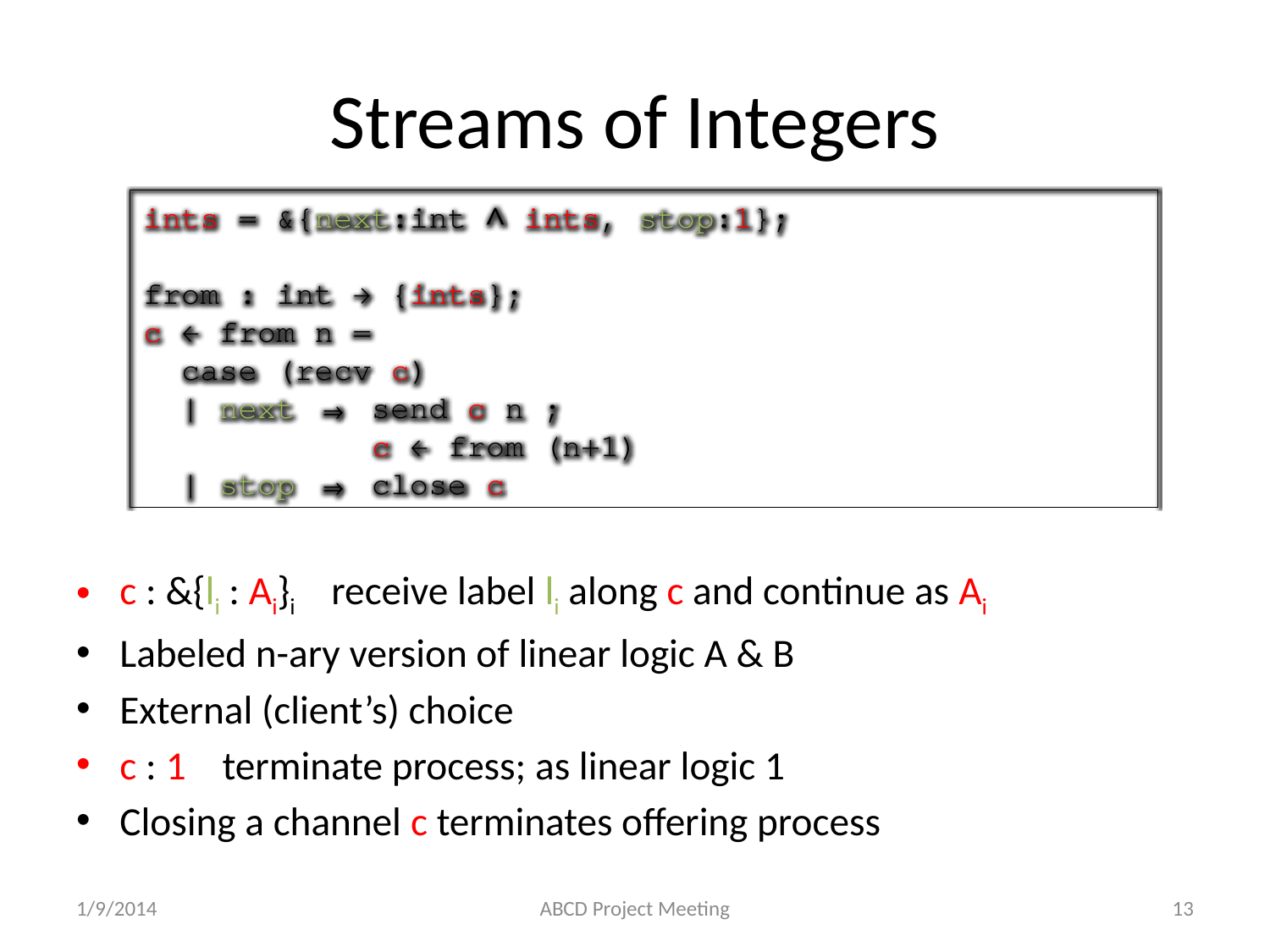

# Streams of Integers
ints = &{next:int ∧ ints, stop:1};

from : int → {ints};
c ← from n =
  case (recv c)
  | next ⇒ send c n ;
            c ← from (n+1)
  | stop ⇒ close c

c : &{li : Ai}i    receive label li along c and continue as Ai
Labeled n-ary version of linear logic A & B
External (client’s) choice
c : 1    terminate process; as linear logic 1
Closing a channel c terminates offering process
1/9/2014
ABCD Project Meeting
13